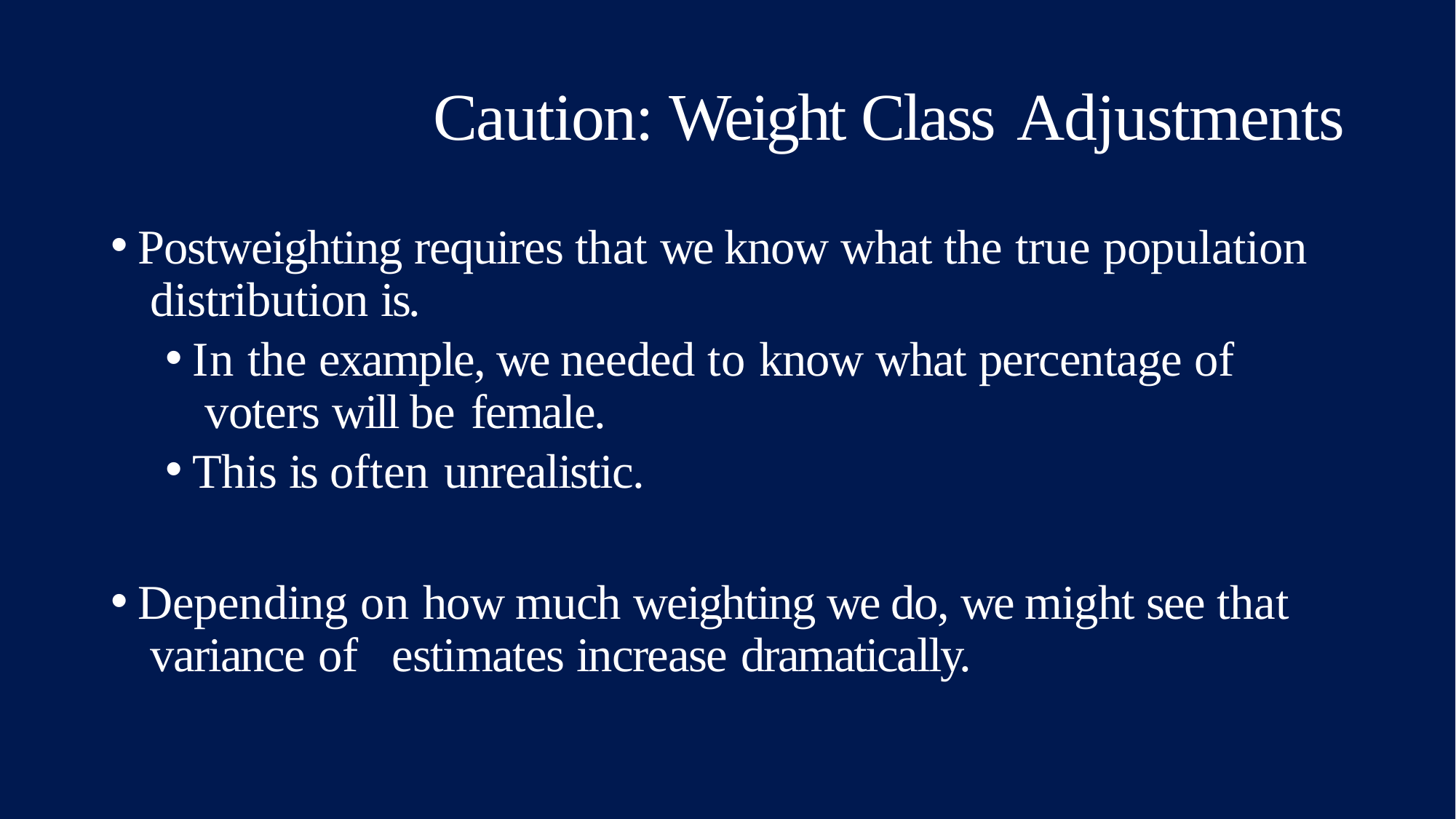

# Caution: Weight Class Adjustments
Postweighting requires that we know what the true population  distribution is.
In the example, we needed to know what percentage of  voters will be female.
This is often unrealistic.

Depending on how much weighting we do, we might see that  variance of	estimates increase dramatically.